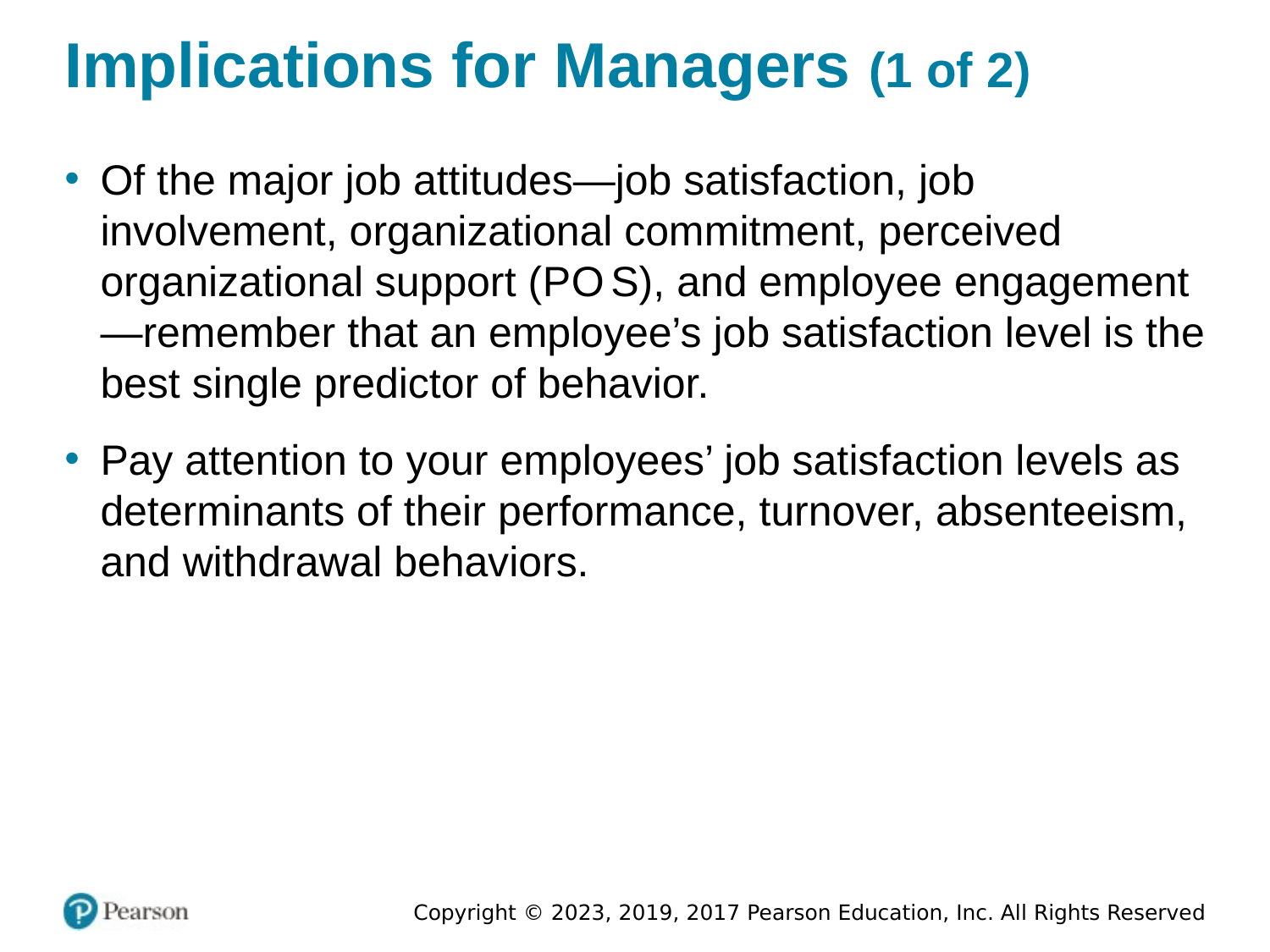

# Implications for Managers (1 of 2)
Of the major job attitudes—job satisfaction, job involvement, organizational commitment, perceived organizational support (P O S), and employee engagement—remember that an employee’s job satisfaction level is the best single predictor of behavior.
Pay attention to your employees’ job satisfaction levels as determinants of their performance, turnover, absenteeism, and withdrawal behaviors.